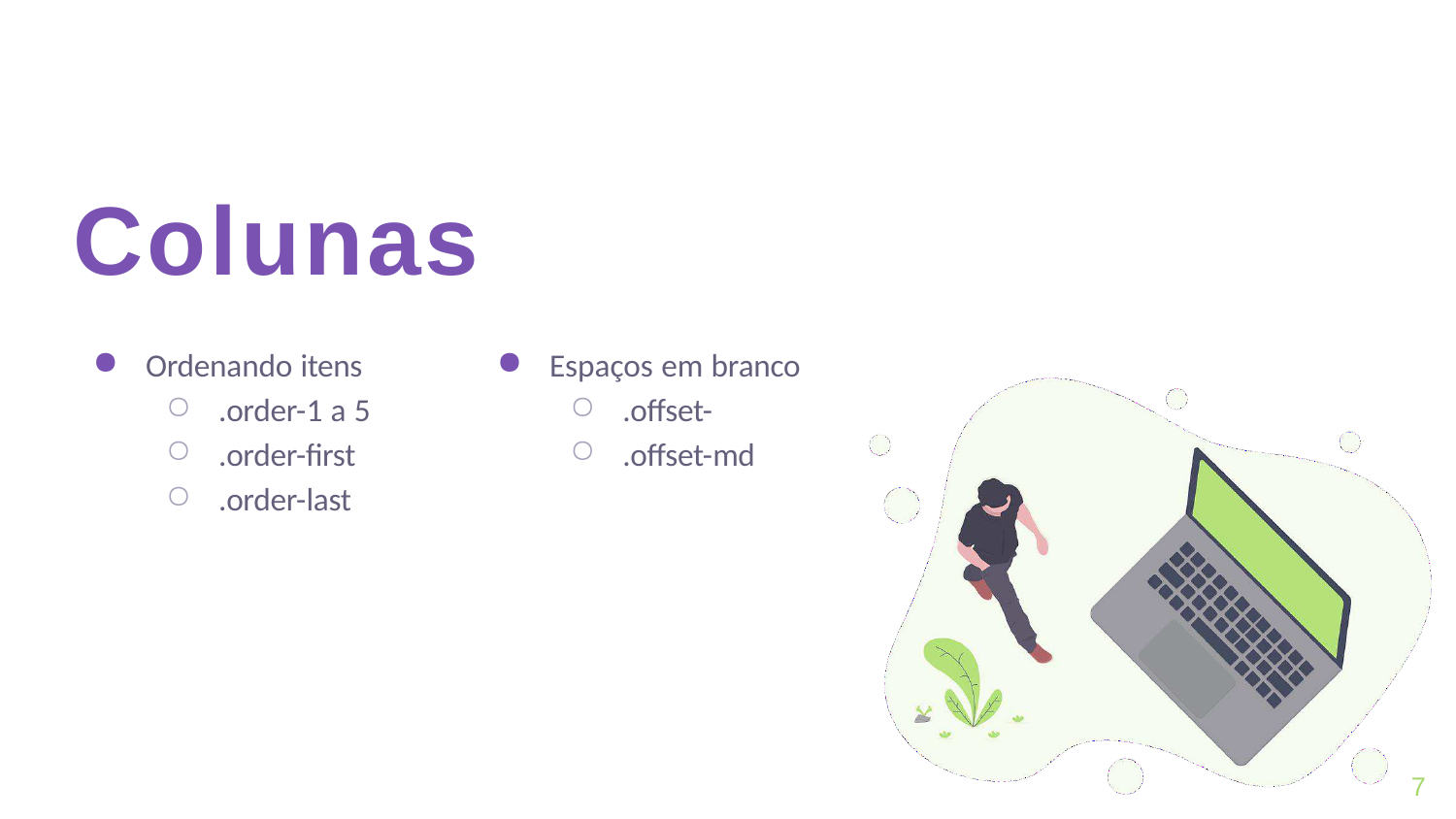

# Colunas
Espaços em branco
Ordenando itens
.order-1 a 5
.order-first
.order-last
.offset-
.offset-md
7